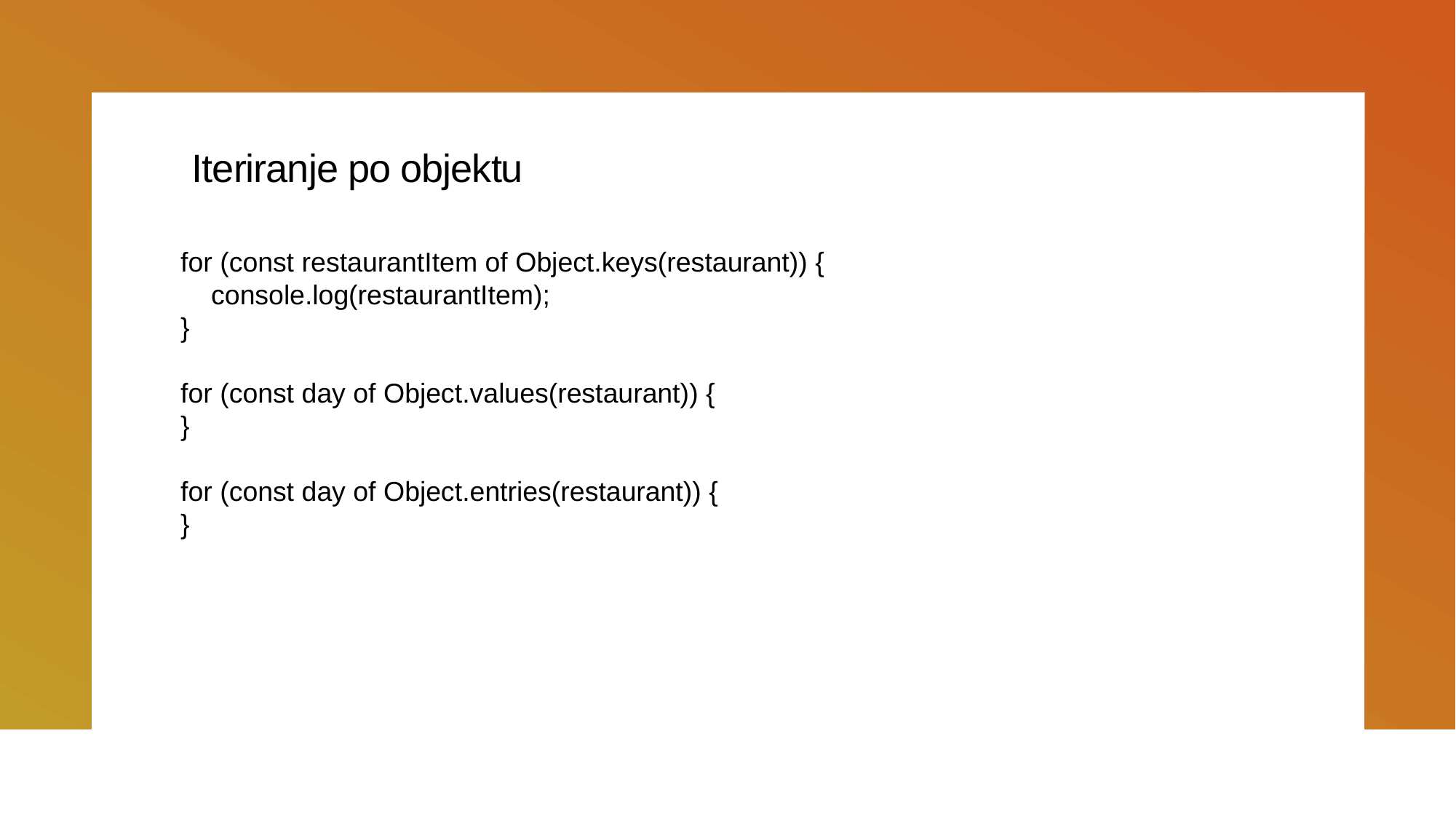

# Iteriranje po objektu
for (const restaurantItem of Object.keys(restaurant)) {
    console.log(restaurantItem);
}

for (const day of Object.values(restaurant)) {
}

for (const day of Object.entries(restaurant)) {
}